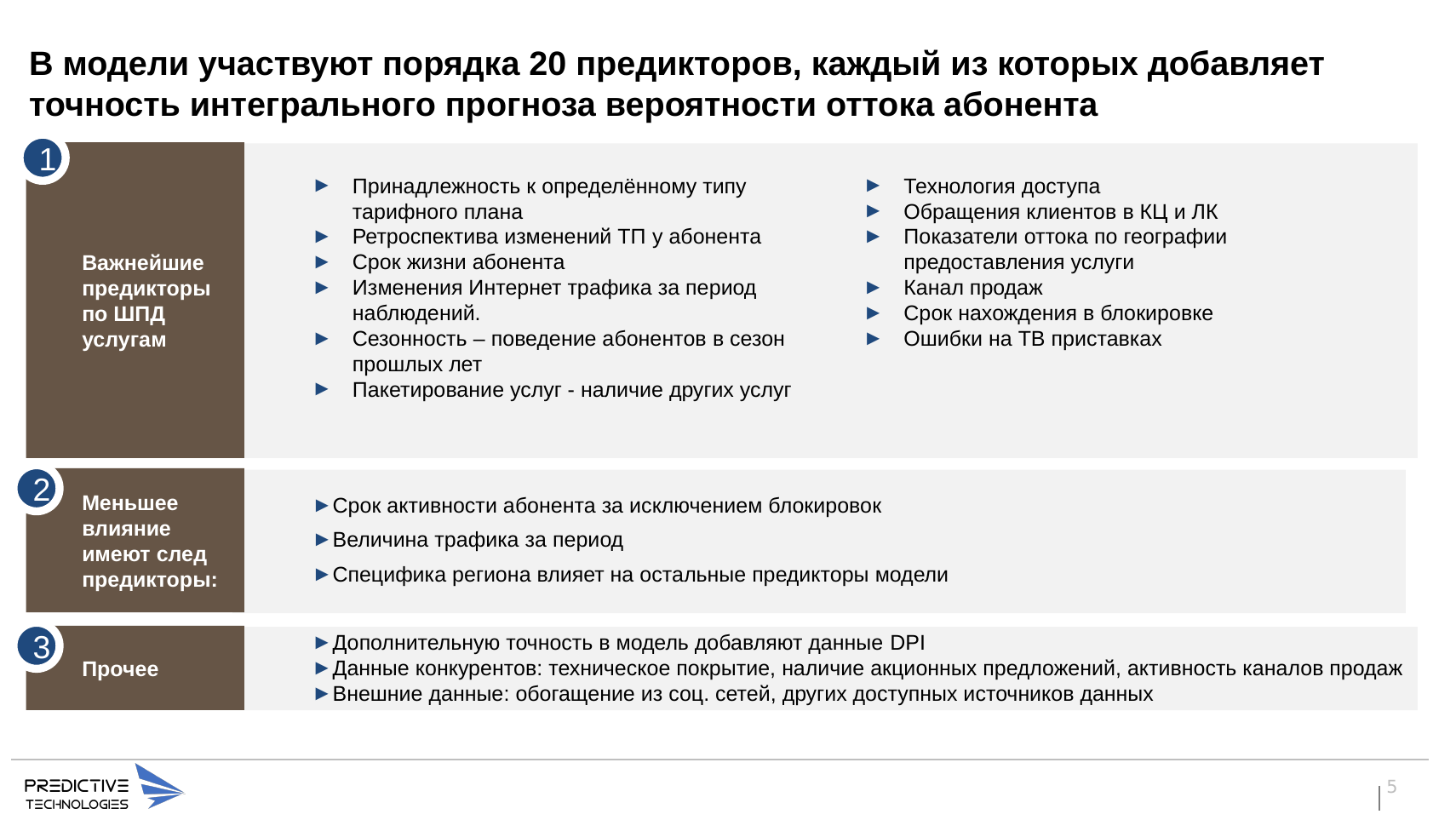

# В модели участвуют порядка 20 предикторов, каждый из которых добавляет точность интегрального прогноза вероятности оттока абонента
1
Важнейшие предикторы
по ШПД услугам

Принадлежность к определённому типу тарифного плана
Ретроспектива изменений ТП у абонента
Срок жизни абонента
Изменения Интернет трафика за период наблюдений.
Сезонность – поведение абонентов в сезон прошлых лет
Пакетирование услуг - наличие других услуг
Технология доступа
Обращения клиентов в КЦ и ЛК
Показатели оттока по географии предоставления услуги
Канал продаж
Срок нахождения в блокировке
Ошибки на ТВ приставках
2
Меньшее влияние имеют след предикторы:

Срок активности абонента за исключением блокировок
Величина трафика за период
Специфика региона влияет на остальные предикторы модели
Дополнительную точность в модель добавляют данные DPI
Данные конкурентов: техническое покрытие, наличие акционных предложений, активность каналов продаж
Внешние данные: обогащение из соц. сетей, других доступных источников данных
3
Прочее

5